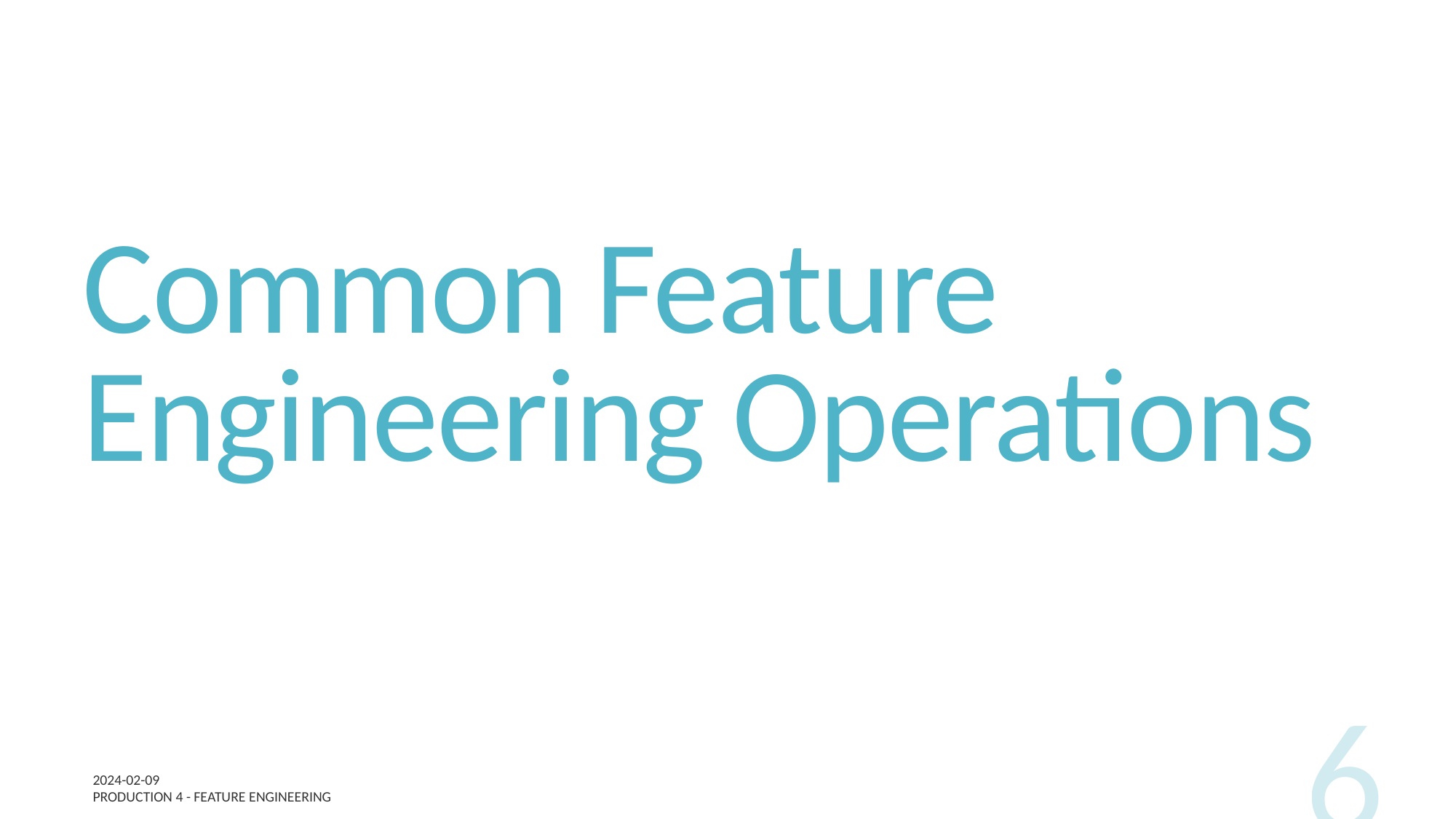

# Common Feature Engineering Operations
6
2024-02-09
Production 4 - Feature Engineering